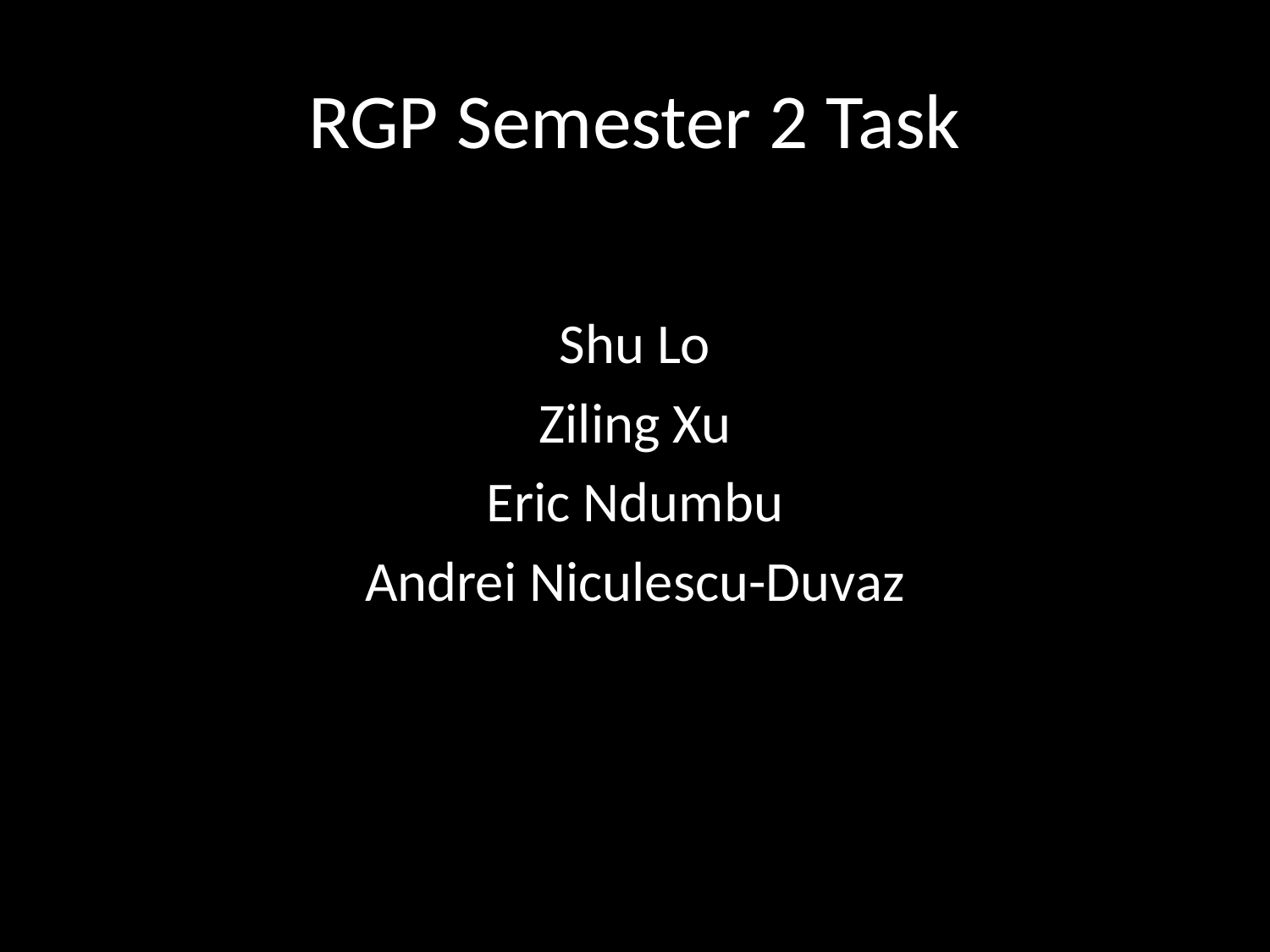

# RGP Semester 2 Task

Shu Lo
Ziling Xu
Eric Ndumbu
Andrei Niculescu-Duvaz